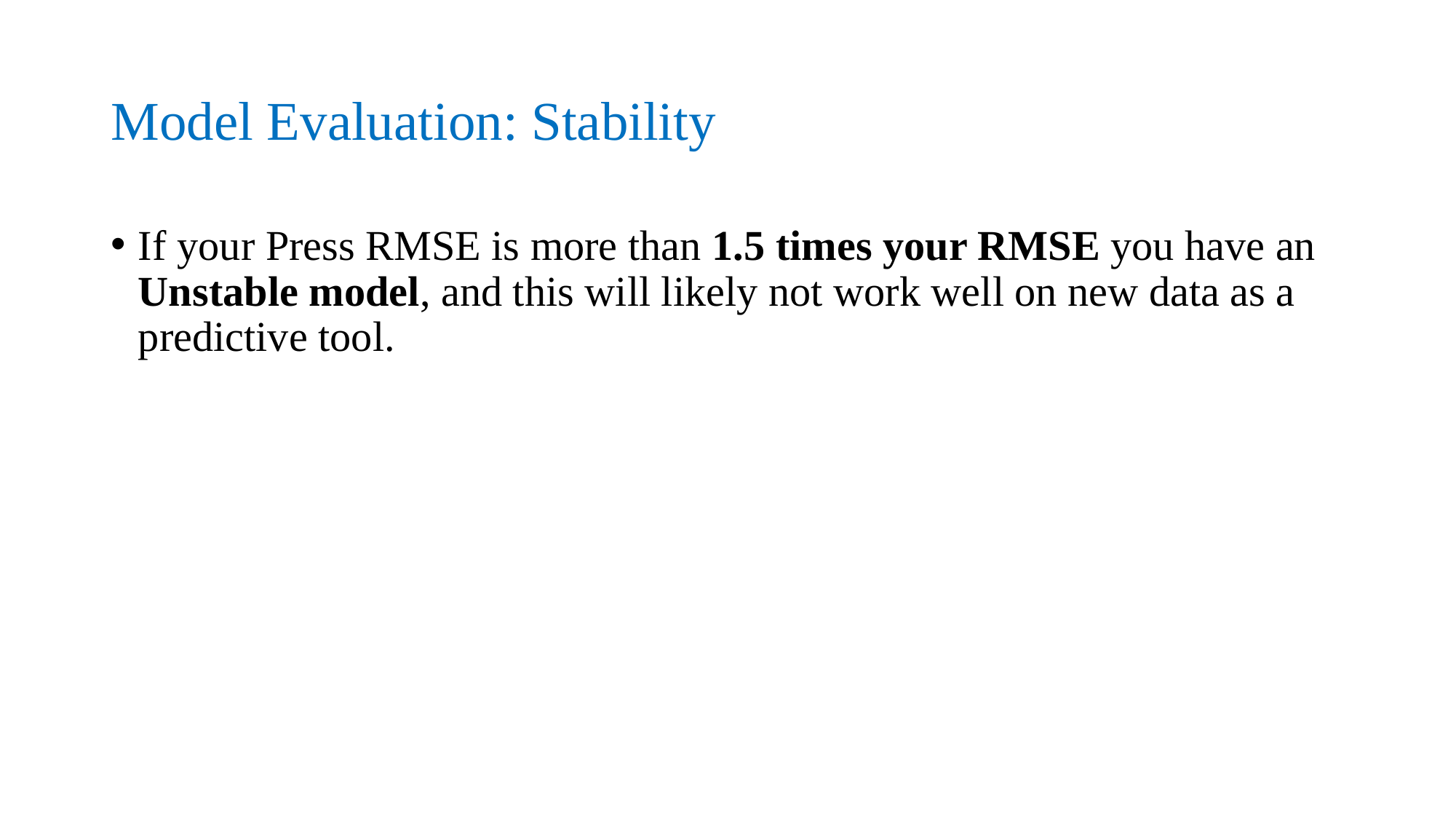

# Model Evaluation: Stability
If your Press RMSE is more than 1.5 times your RMSE you have an Unstable model, and this will likely not work well on new data as a predictive tool.